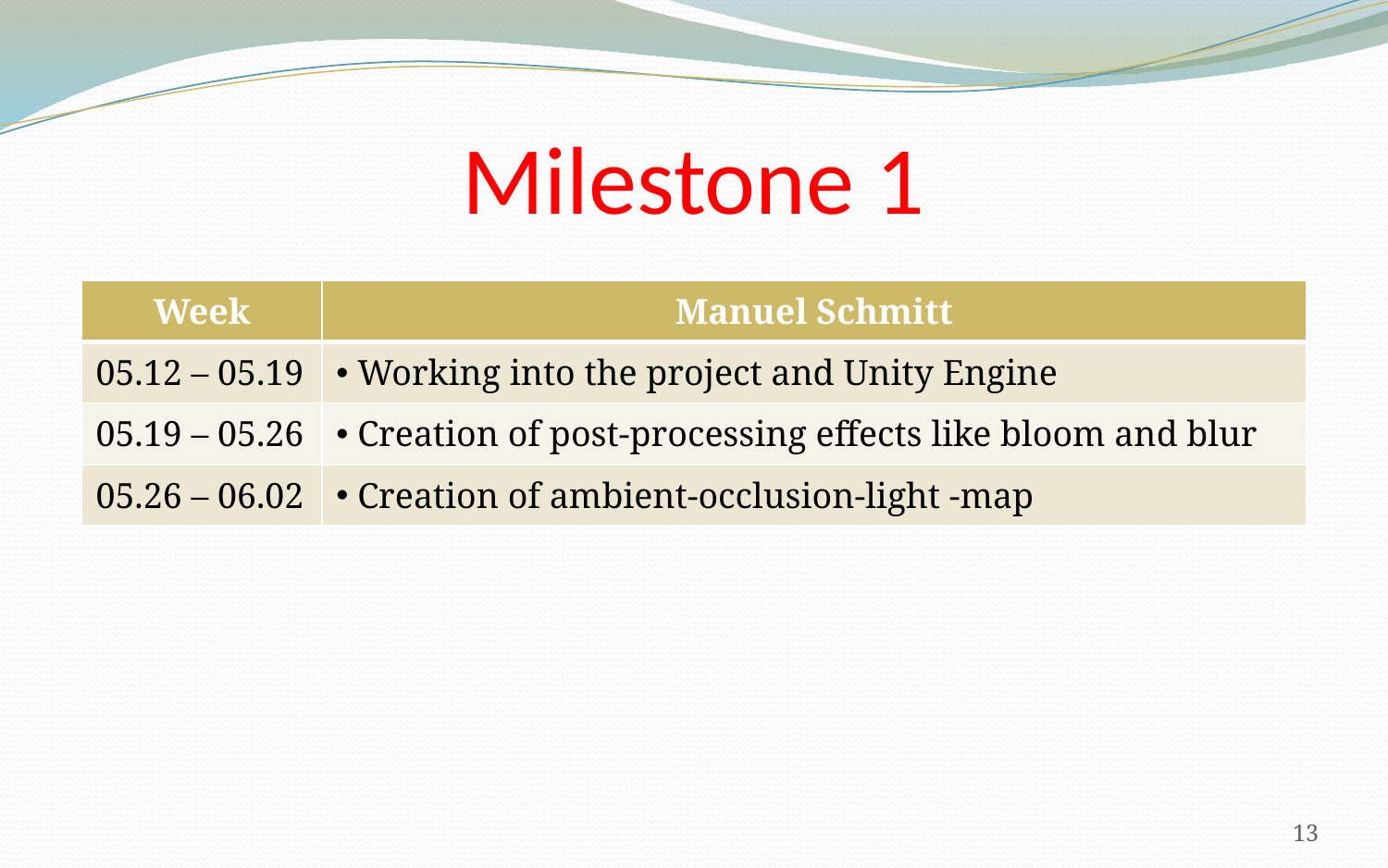

# Milestone 1

| Week | Manuel Schmitt |
| --- | --- |
| 05.12 – 05.19 | Working into the project and Unity Engine |
| 05.19 – 05.26 | Creation of post-processing effects like bloom and blur |
| 05.26 – 06.02 | Creation of ambient-occlusion-light -map |
13